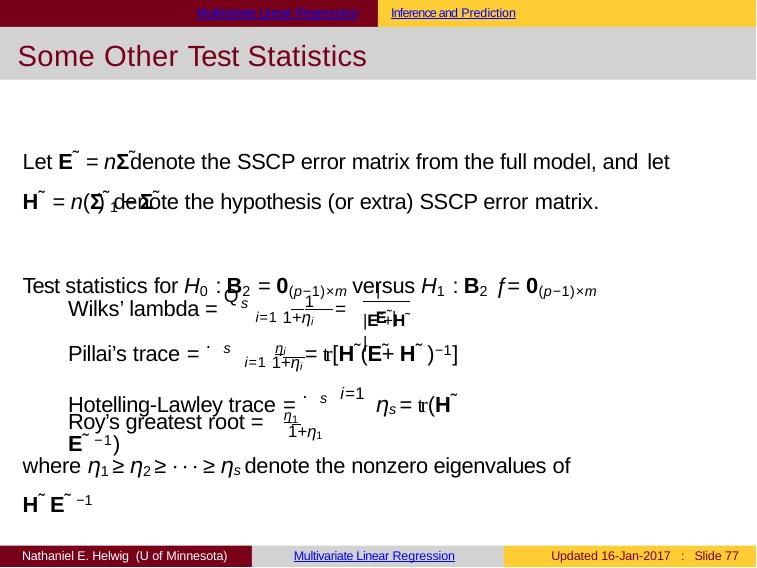

Multivariate Linear Regression
Inference and Prediction

Some Other Test Statistics

Let E˜ = nΣ˜    denote the SSCP error matrix from the full model, and let
H˜ = n(Σ˜ 1 − Σ˜             ) denote the hypothesis (or extra) SSCP error matrix.

Test statistics for H0  : B2  = 0(p−1)×m versus H1  : B2  ƒ= 0(p−1)×m
   1    =
|E˜|
Wilks’ lambda = Qs

i=1 1+ηi

|E˜+H˜ |
Pillai’s trace = .s	ηi       = tr[H˜ (E˜   + H˜ )−1]

i=1 1+ηi
Hotelling-Lawley trace = .s	ηs  = tr(H˜ E˜ −1)

i=1
Roy’s greatest root =   η1

1+η1
where η1  ≥ η2  ≥ · · · ≥ ηs  denote the nonzero eigenvalues of H˜ E˜ −1

Nathaniel E. Helwig  (U of Minnesota)
Multivariate Linear Regression
Updated 16-Jan-2017   :   Slide 77